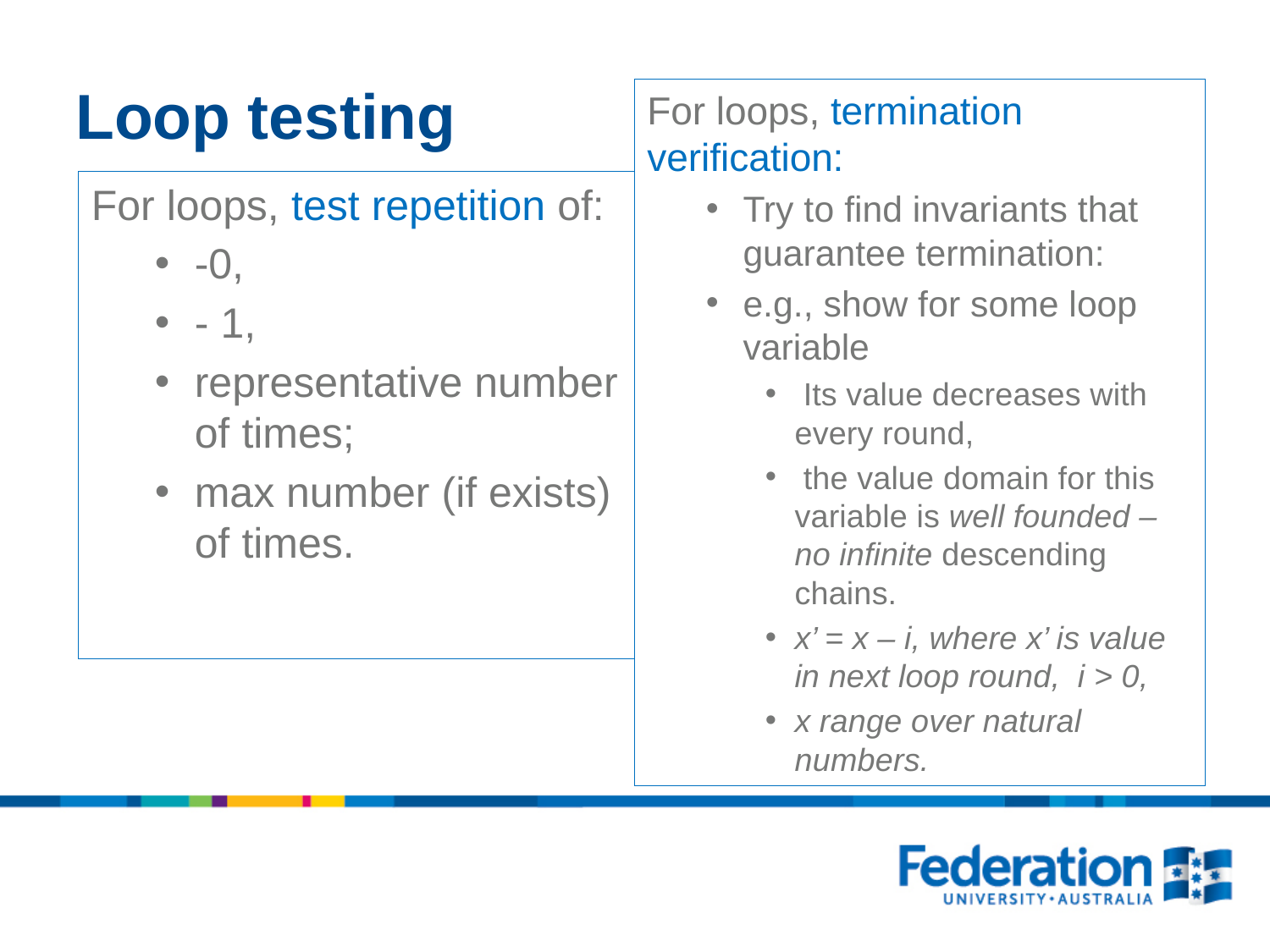

# Loop testing
For loops, termination verification:
Try to find invariants that guarantee termination:
e.g., show for some loop variable
 Its value decreases with every round,
 the value domain for this variable is well founded – no infinite descending chains.
x’ = x – i, where x’ is value in next loop round,  i > 0,
x range over natural numbers.

For loops, test repetition of:
-0,
- 1,
representative number of times;
max number (if exists) of times.